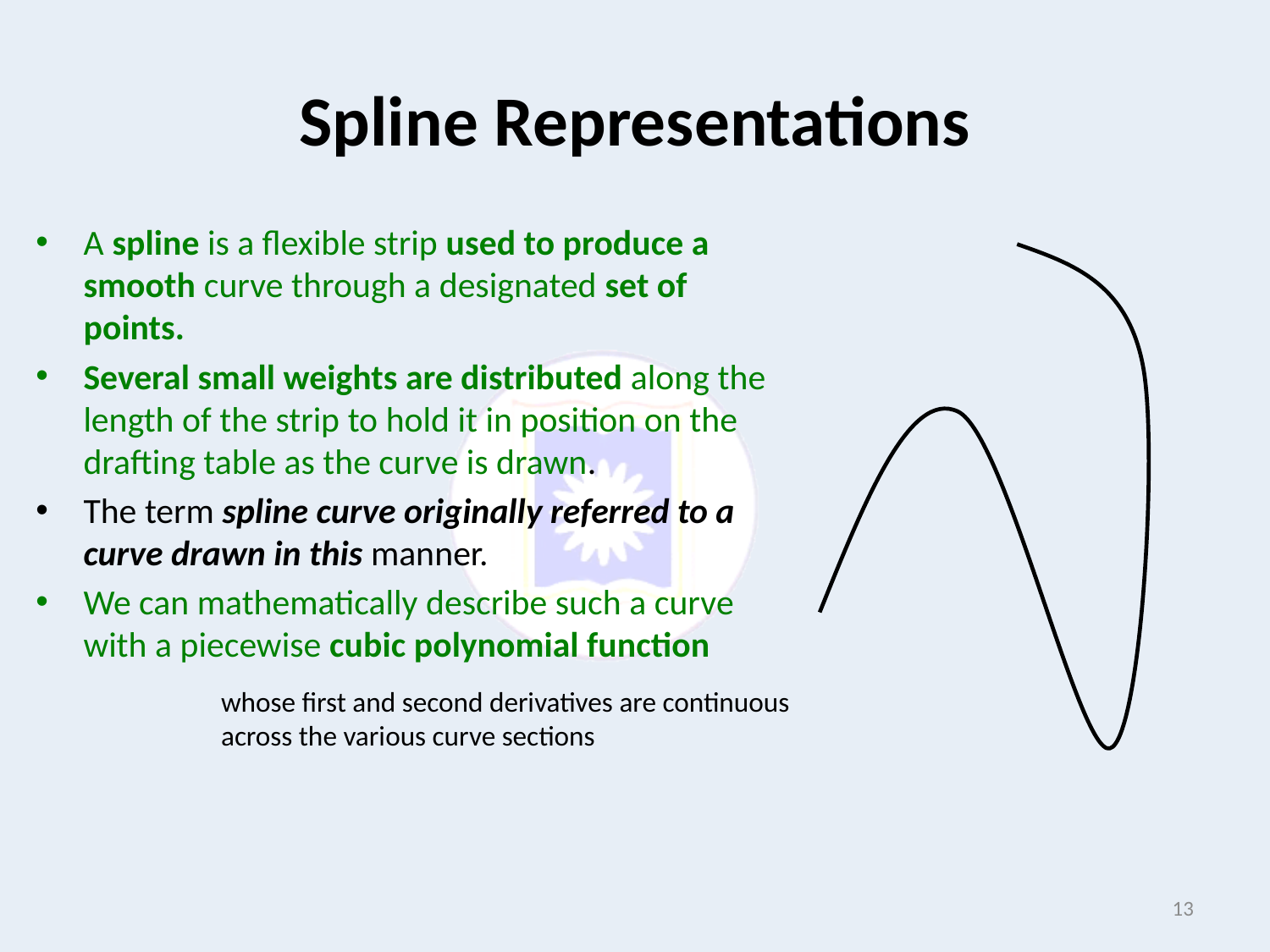

# Spline Representations
A spline is a flexible strip used to produce a smooth curve through a designated set of points.
Several small weights are distributed along the length of the strip to hold it in position on the drafting table as the curve is drawn.
The term spline curve originally referred to a curve drawn in this manner.
We can mathematically describe such a curve with a piecewise cubic polynomial function

whose first and second derivatives are continuous across the various curve sections
13